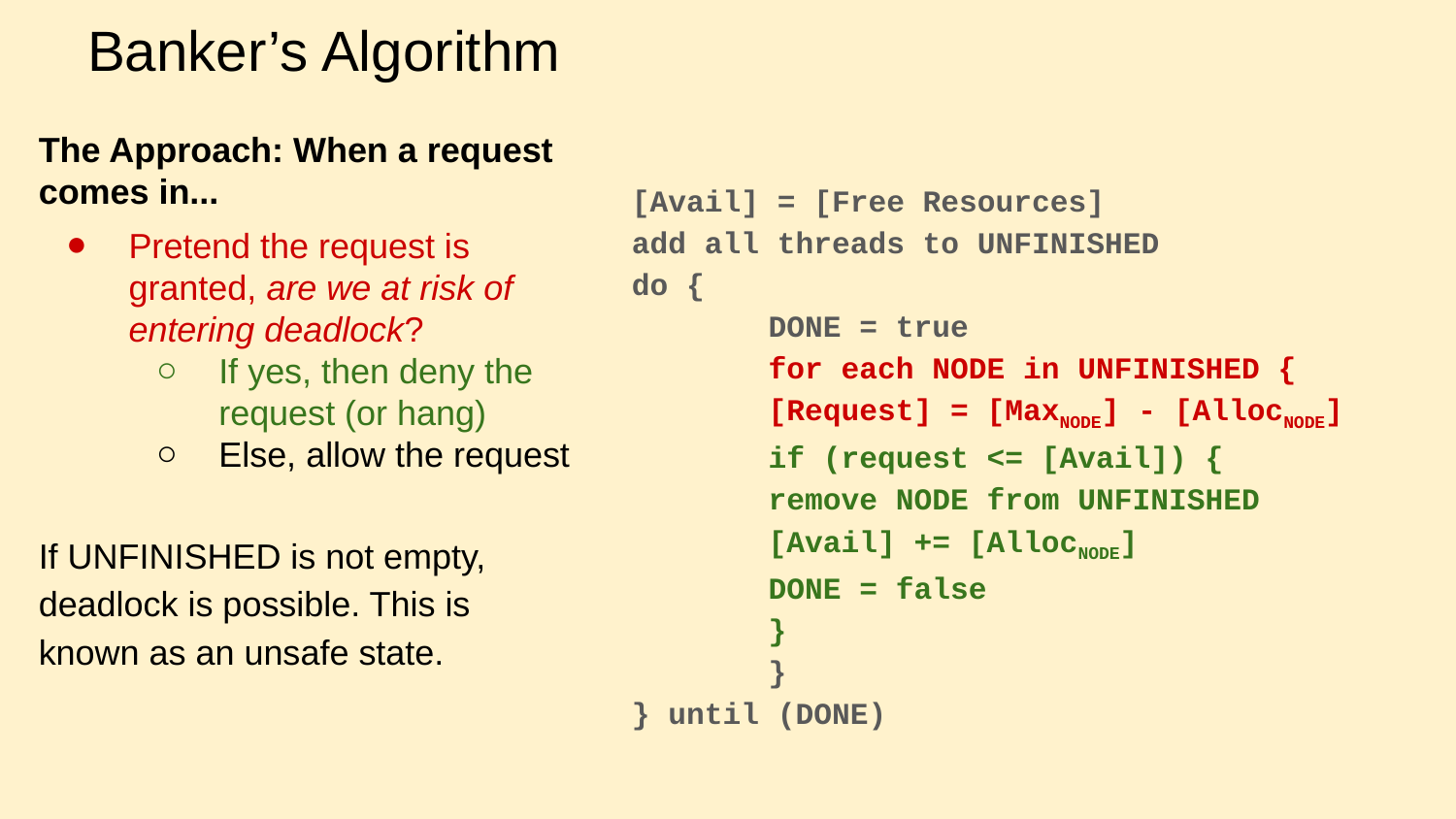

# Banker’s Algorithm
The Approach: When a request comes in...
Pretend the request is granted, are we at risk of entering deadlock?
If yes, then deny the request (or hang)
Else, allow the request

If UNFINISHED is not empty, deadlock is possible. This is known as an unsafe state.

[Avail] = [Free Resources]
add all threads to UNFINISHED
do {
	DONE = true
	for each NODE in UNFINISHED {
		[Request] = [MaxNODE] - [AllocNODE]
		if (request <= [Avail]) {
			remove NODE from UNFINISHED
			[Avail] += [AllocNODE]
			DONE = false
		}
	}
} until (DONE)